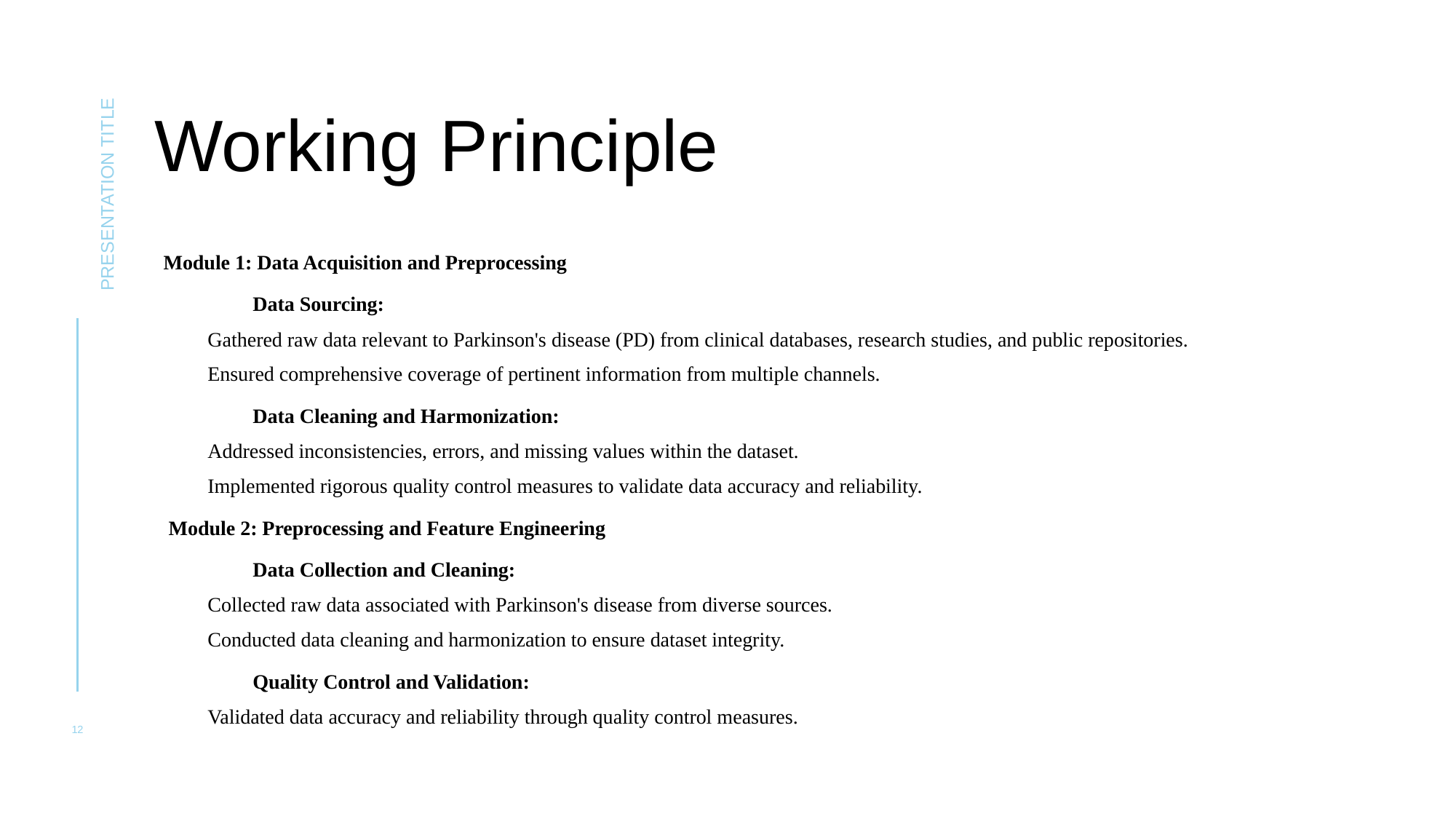

# Working Principle
PRESENTATION TITLE
Module 1: Data Acquisition and Preprocessing
	Data Sourcing:
	Gathered raw data relevant to Parkinson's disease (PD) from clinical databases, research studies, and public repositories.
	Ensured comprehensive coverage of pertinent information from multiple channels.
	Data Cleaning and Harmonization:
	Addressed inconsistencies, errors, and missing values within the dataset.
	Implemented rigorous quality control measures to validate data accuracy and reliability.
 Module 2: Preprocessing and Feature Engineering
	Data Collection and Cleaning:
	Collected raw data associated with Parkinson's disease from diverse sources.
	Conducted data cleaning and harmonization to ensure dataset integrity.
	Quality Control and Validation:
	Validated data accuracy and reliability through quality control measures.

12